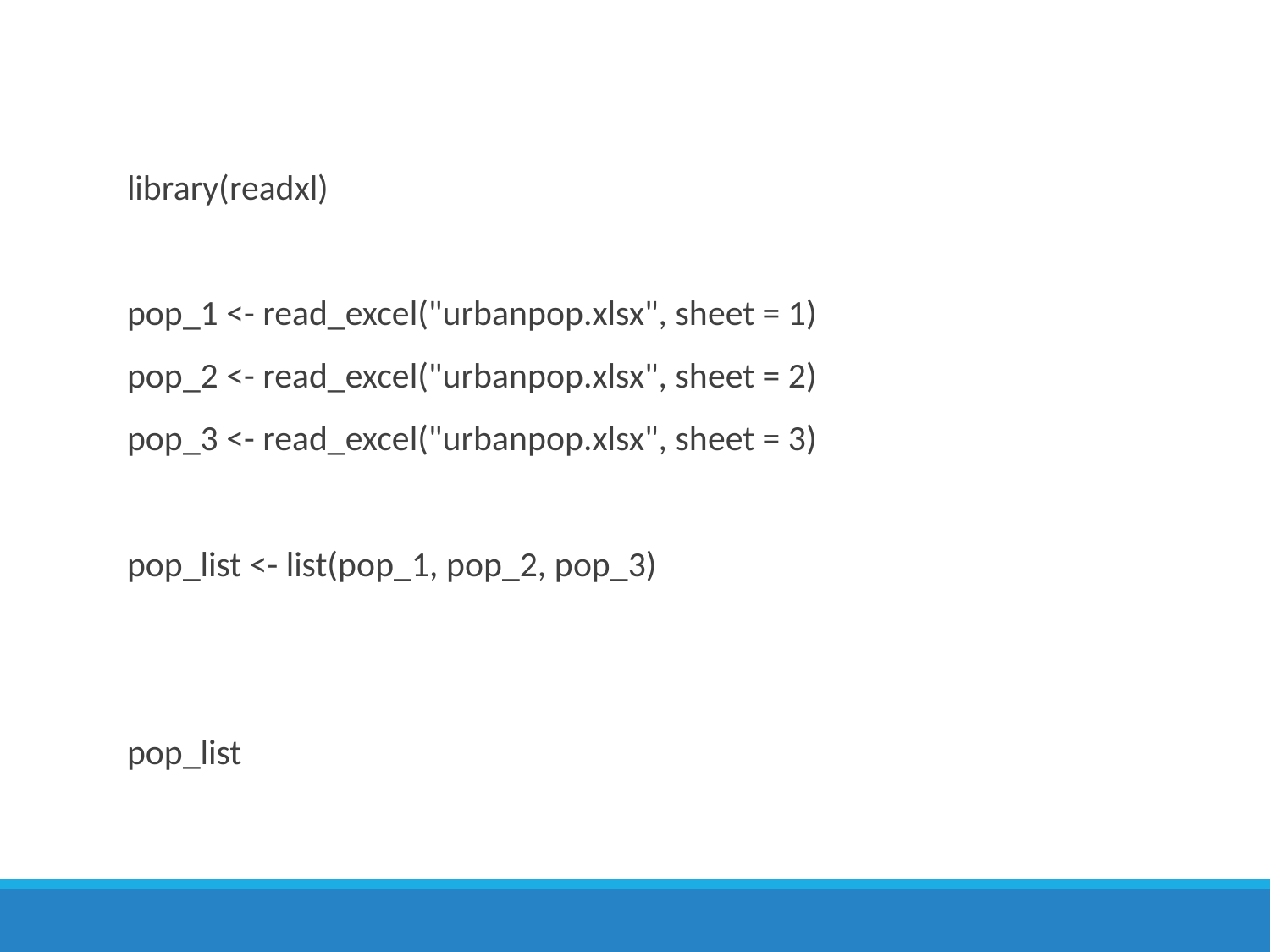

#
library(readxl)

pop_1 <- read_excel("urbanpop.xlsx", sheet = 1)
pop_2 <- read_excel("urbanpop.xlsx", sheet = 2)
pop_3 <- read_excel("urbanpop.xlsx", sheet = 3)

pop_list <- list(pop_1, pop_2, pop_3)

pop_list